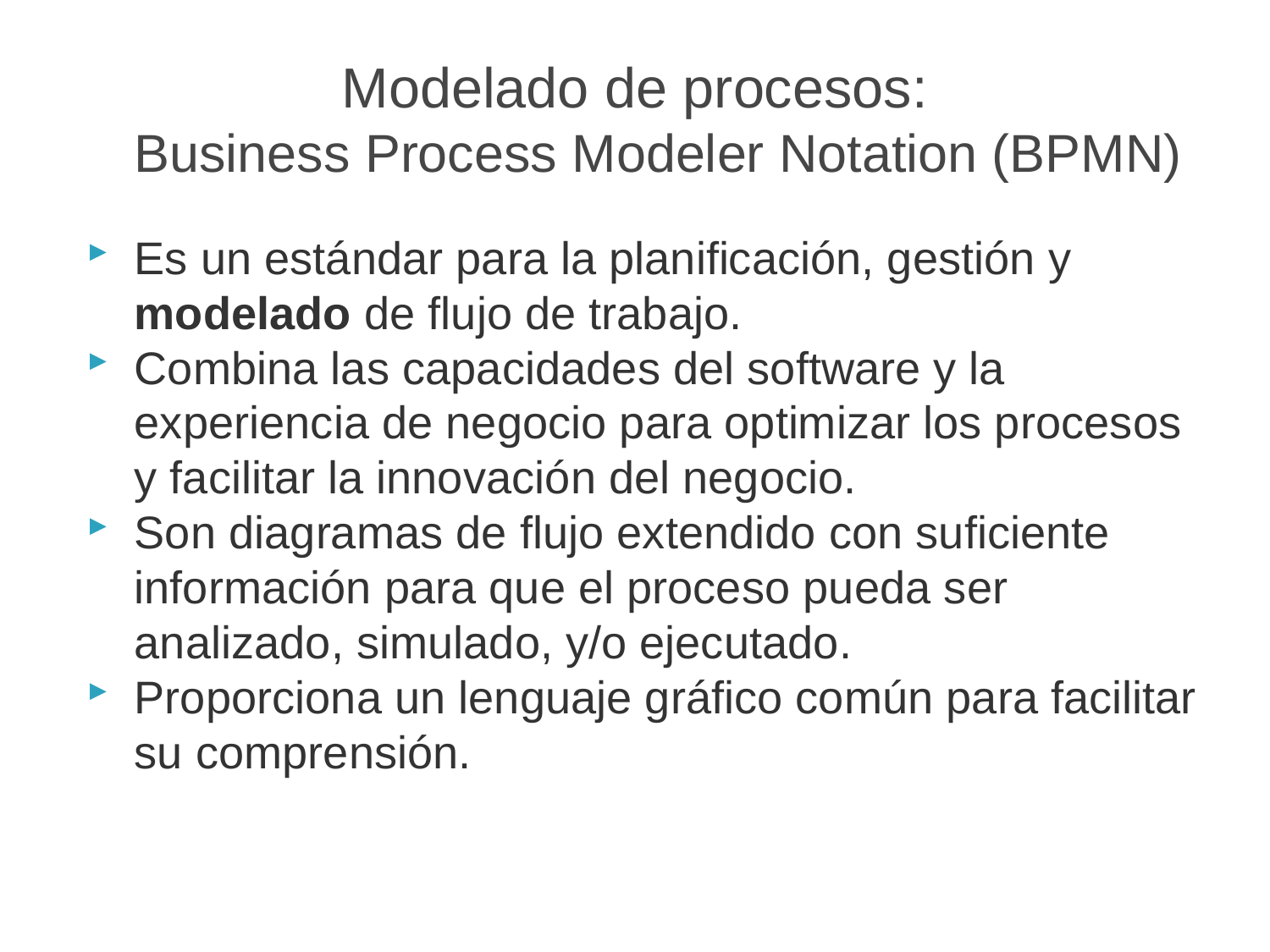

# Modelado de procesos: Business Process Modeler Notation (BPMN)
Es un estándar para la planificación, gestión y modelado de flujo de trabajo.
Combina las capacidades del software y la experiencia de negocio para optimizar los procesos y facilitar la innovación del negocio.
Son diagramas de flujo extendido con suficiente información para que el proceso pueda ser analizado, simulado, y/o ejecutado.
Proporciona un lenguaje gráfico común para facilitar su comprensión.